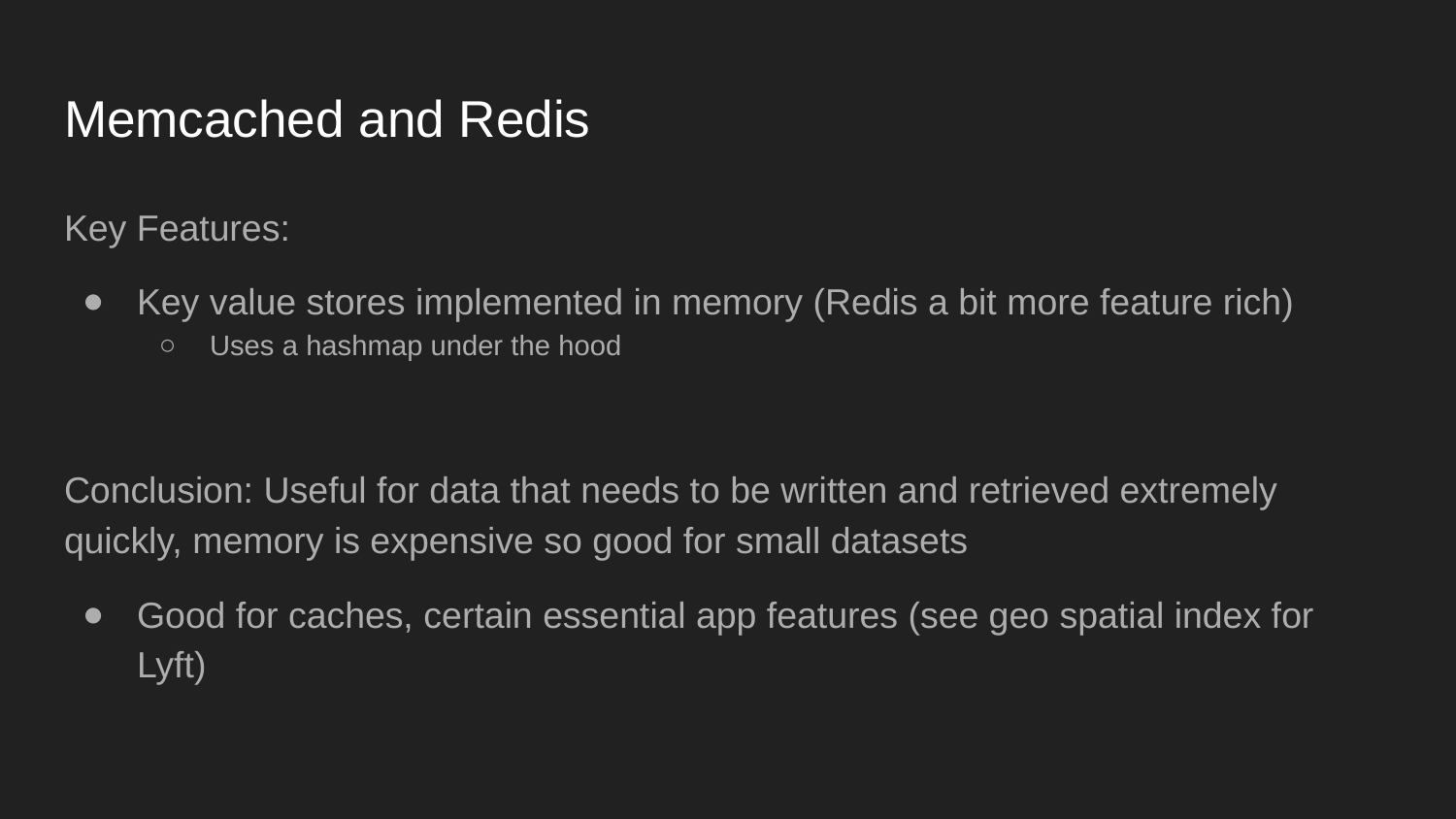

# Memcached and Redis
Key Features:
Key value stores implemented in memory (Redis a bit more feature rich)
Uses a hashmap under the hood

Conclusion: Useful for data that needs to be written and retrieved extremely quickly, memory is expensive so good for small datasets
Good for caches, certain essential app features (see geo spatial index for Lyft)